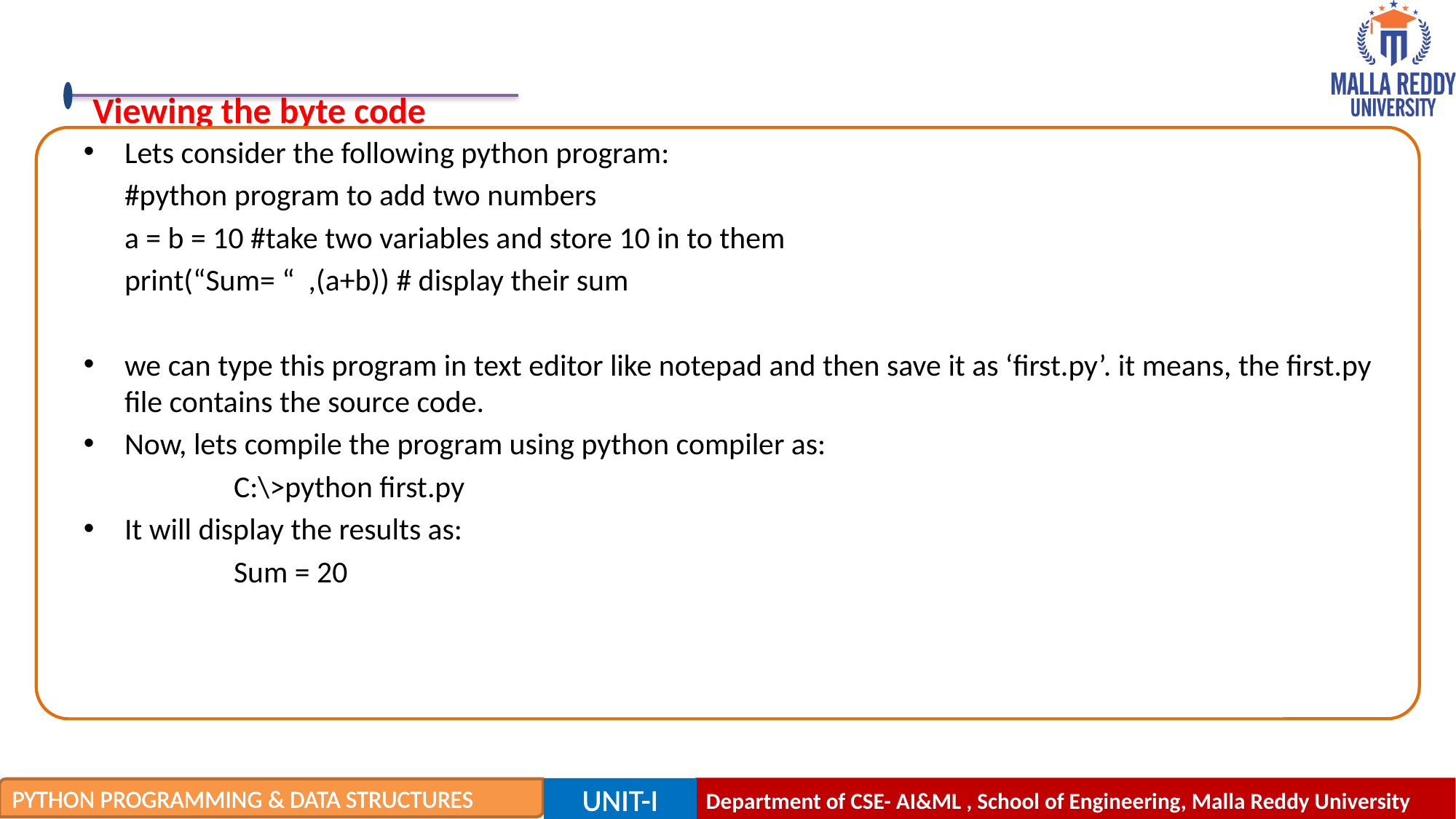

Viewing the byte code

Lets consider the following python program:
	#python program to add two numbers
	a = b = 10 #take two variables and store 10 in to them
	print(“Sum= “  ,(a+b)) # display their sum

we can type this program in text editor like notepad and then save it as ‘first.py’. it means, the first.py file contains the source code.
Now, lets compile the program using python compiler as:
		C:\>python first.py
It will display the results as:
		Sum = 20